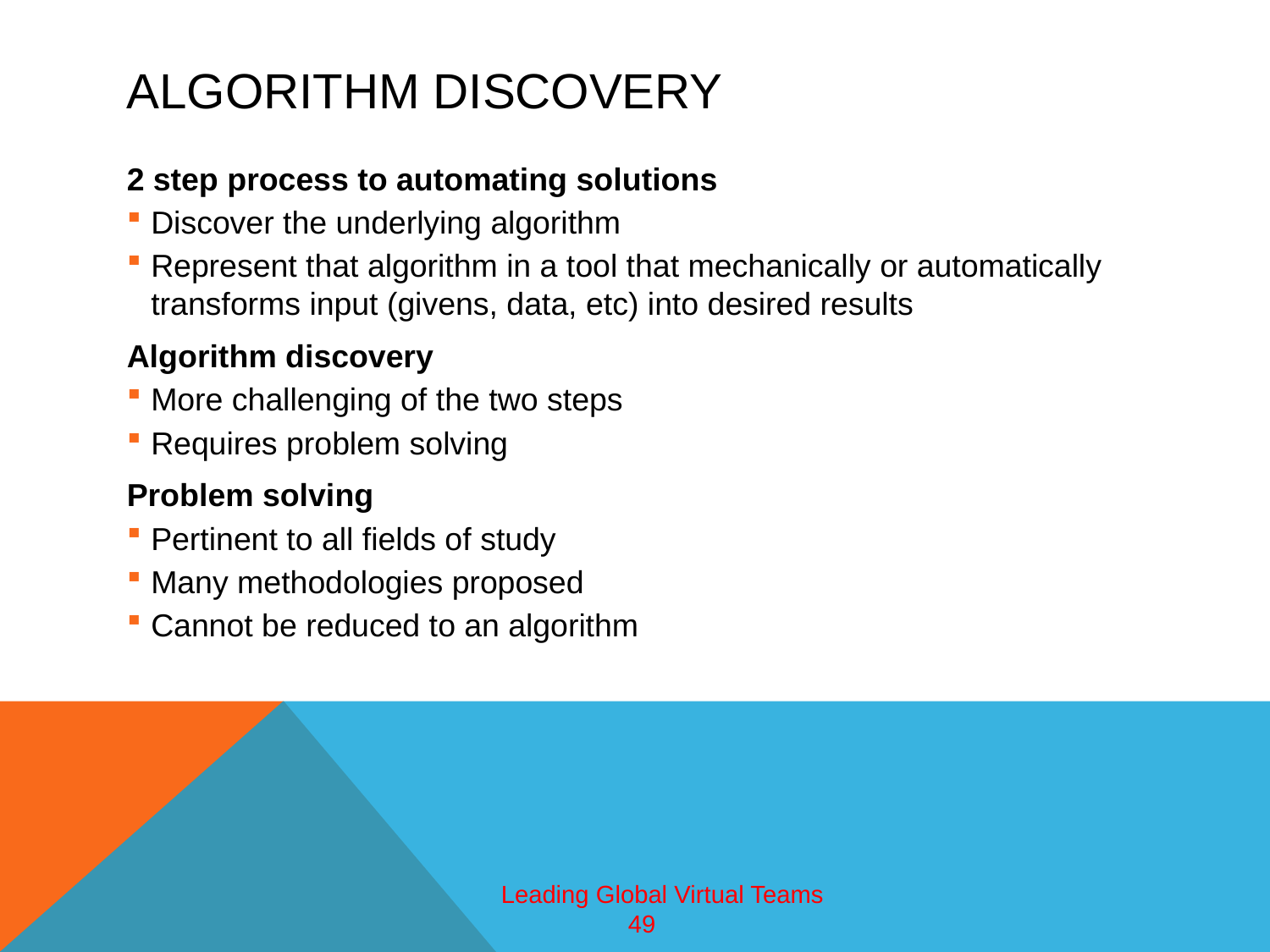

# Algorithm discovery
2 step process to automating solutions
Discover the underlying algorithm
Represent that algorithm in a tool that mechanically or automatically transforms input (givens, data, etc) into desired results
Algorithm discovery
More challenging of the two steps
Requires problem solving
Problem solving
Pertinent to all fields of study
Many methodologies proposed
Cannot be reduced to an algorithm